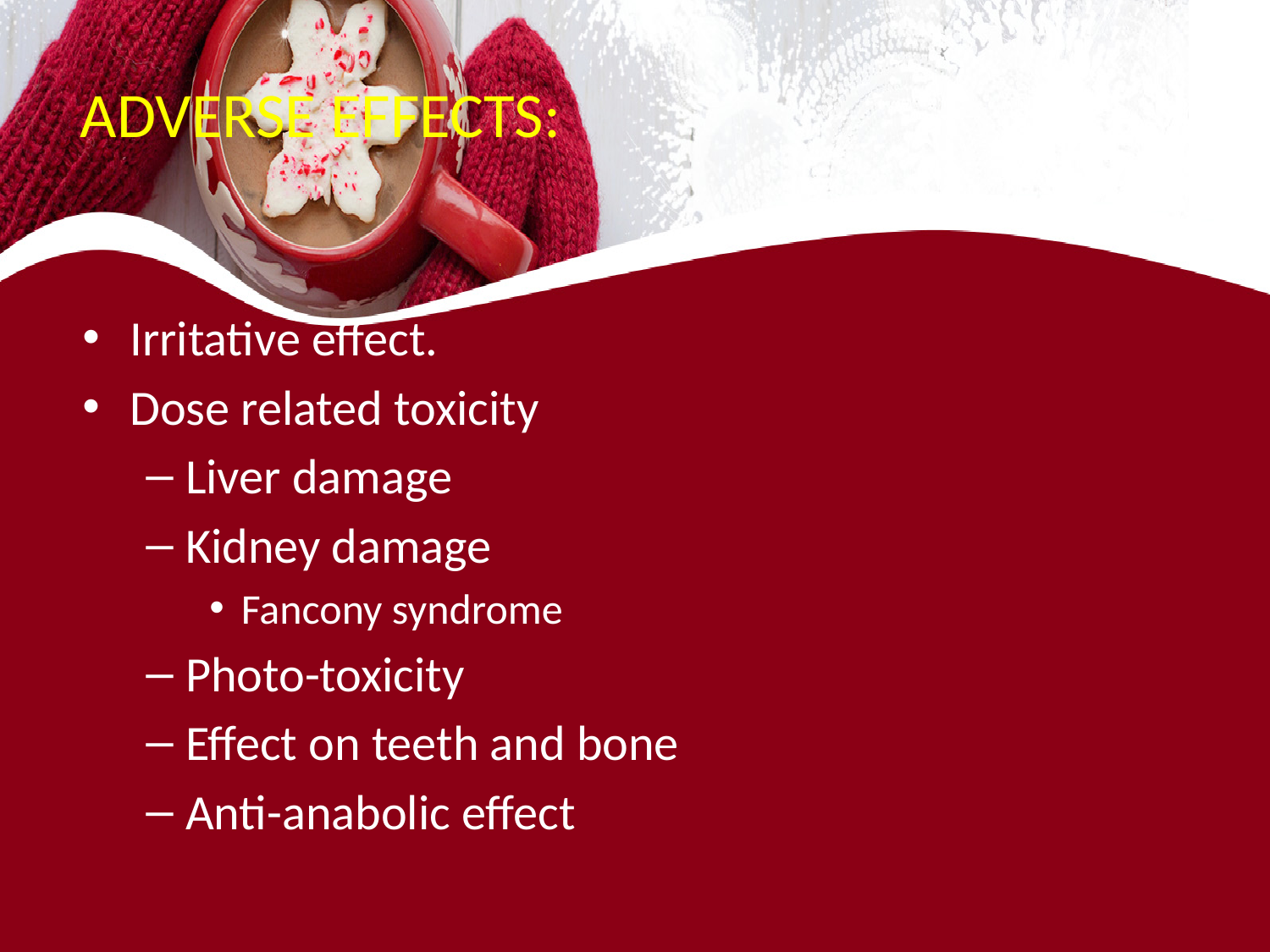

# ADVERSE EFFECTS:
Irritative effect.
Dose related toxicity
Liver damage
Kidney damage
Fancony syndrome
Photo-toxicity
Effect on teeth and bone
Anti-anabolic effect